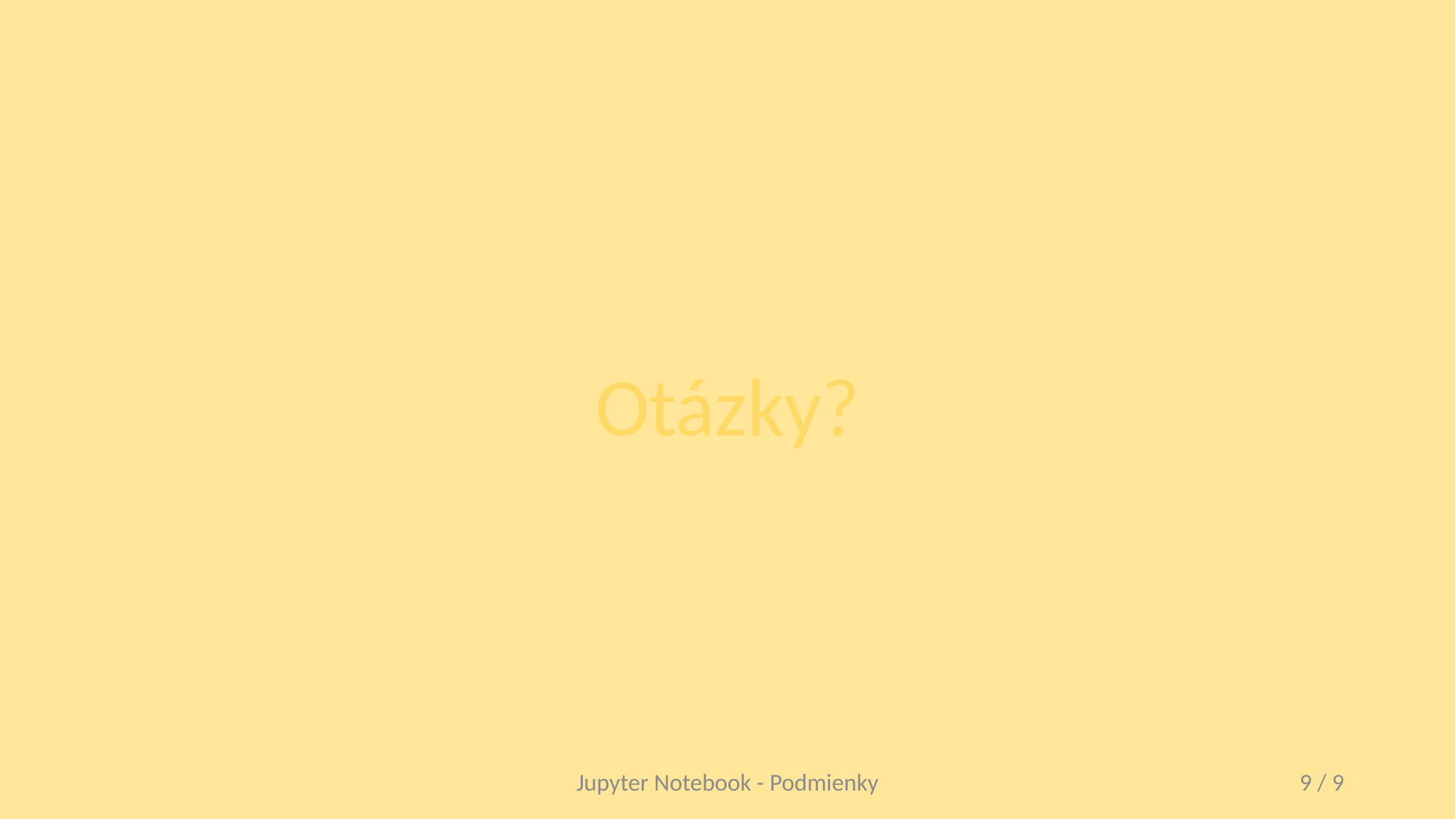

# Otázky?
Jupyter Notebook - Podmienky
9 / 9